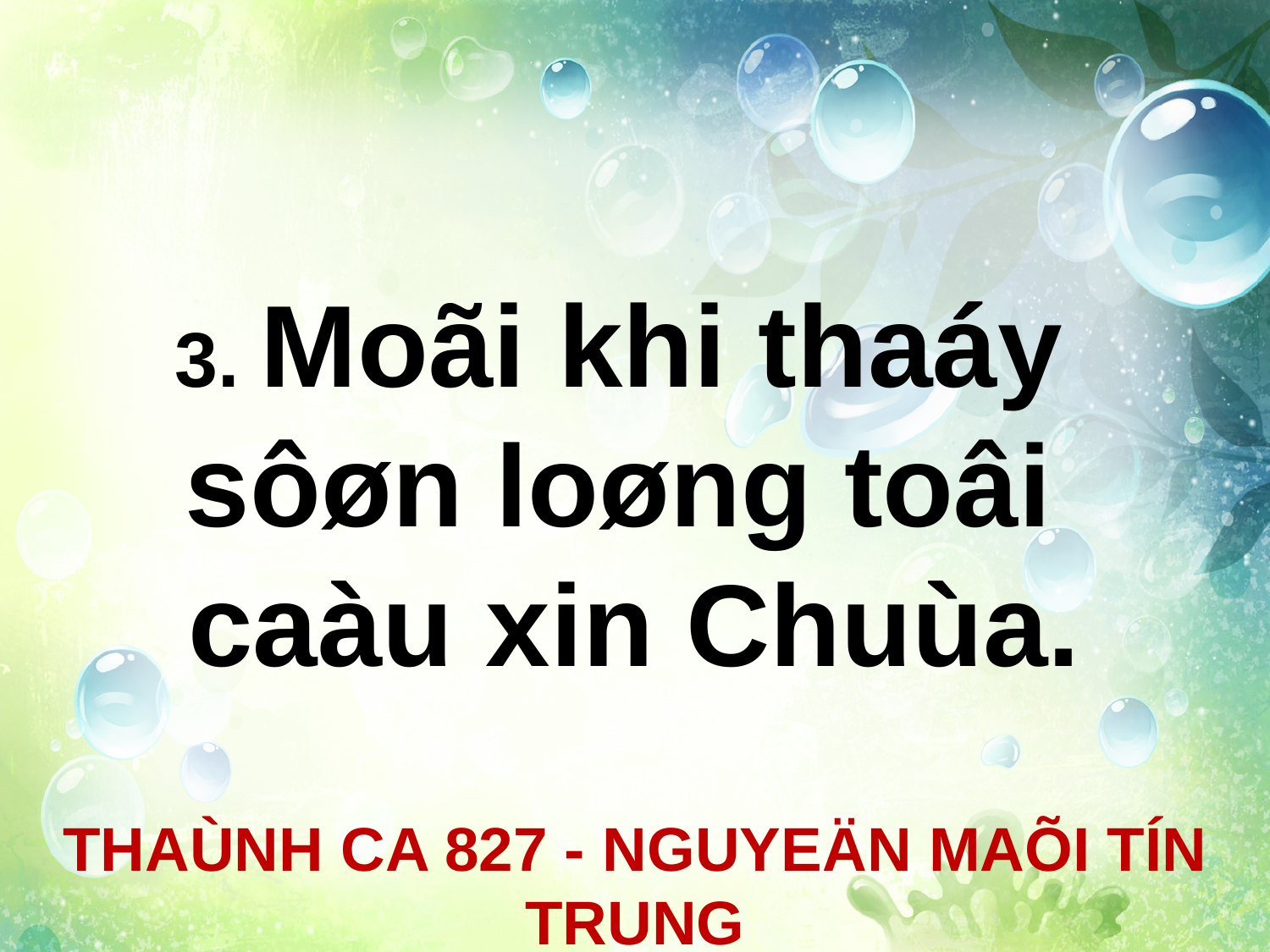

3. Moãi khi thaáy
sôøn loøng toâi
caàu xin Chuùa.
THAÙNH CA 827 - NGUYEÄN MAÕI TÍN TRUNG